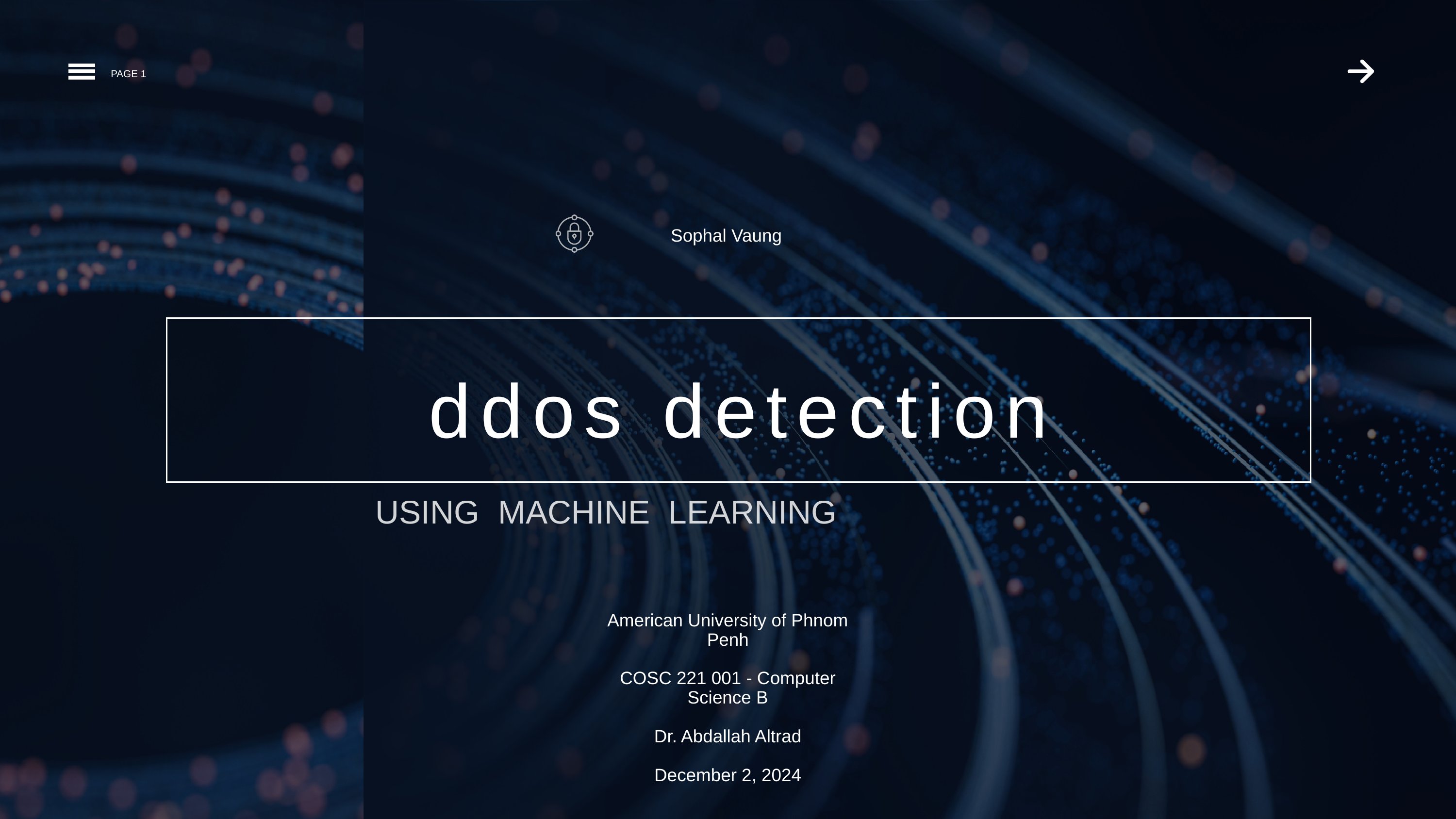

PAGE 1

Sophal Vaung

ddos detection
USING  MACHINE  LEARNING

American University of Phnom Penh

COSC 221 001 - Computer Science B

Dr. Abdallah Altrad

December 2, 2024